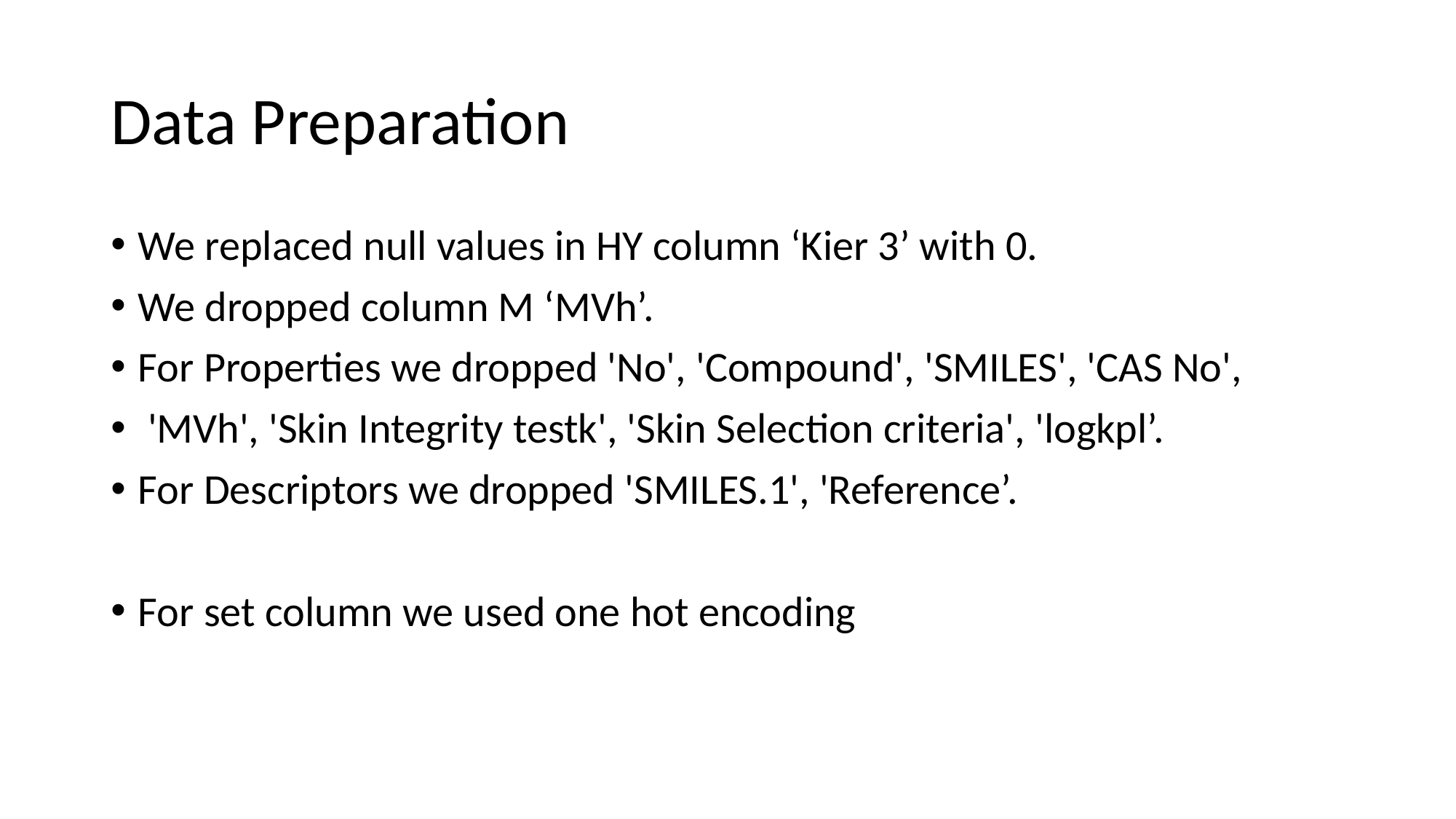

# Data Preparation
We replaced null values in HY column ‘Kier 3’ with 0.
We dropped column M ‘MVh’.
For Properties we dropped 'No', 'Compound', 'SMILES', 'CAS No',
 'MVh', 'Skin Integrity testk', 'Skin Selection criteria', 'logkpl’.
For Descriptors we dropped 'SMILES.1', 'Reference’.

For set column we used one hot encoding